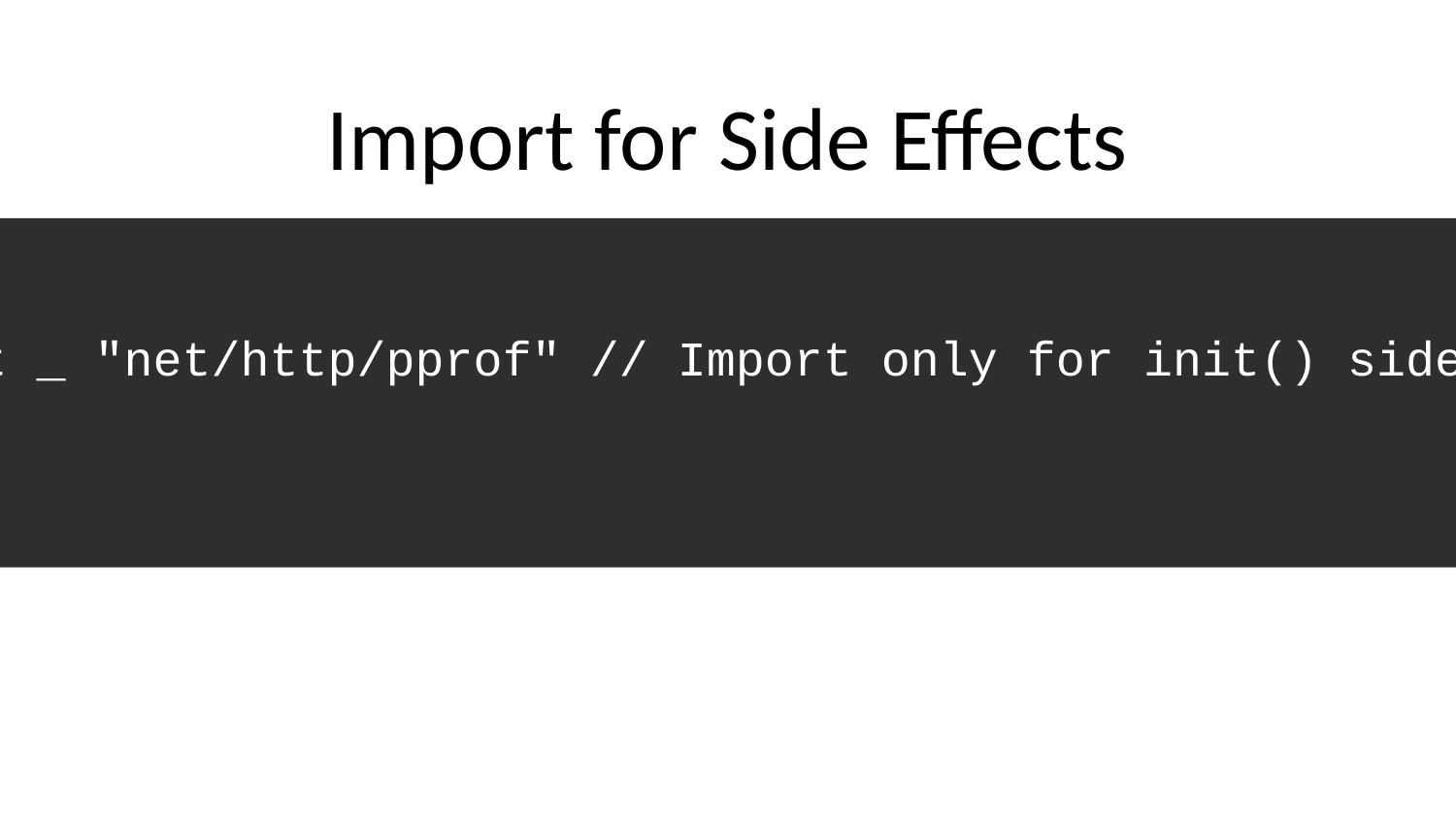

# Import for Side Effects

```go
import _ "net/http/pprof" // Import only for init() side effects
```